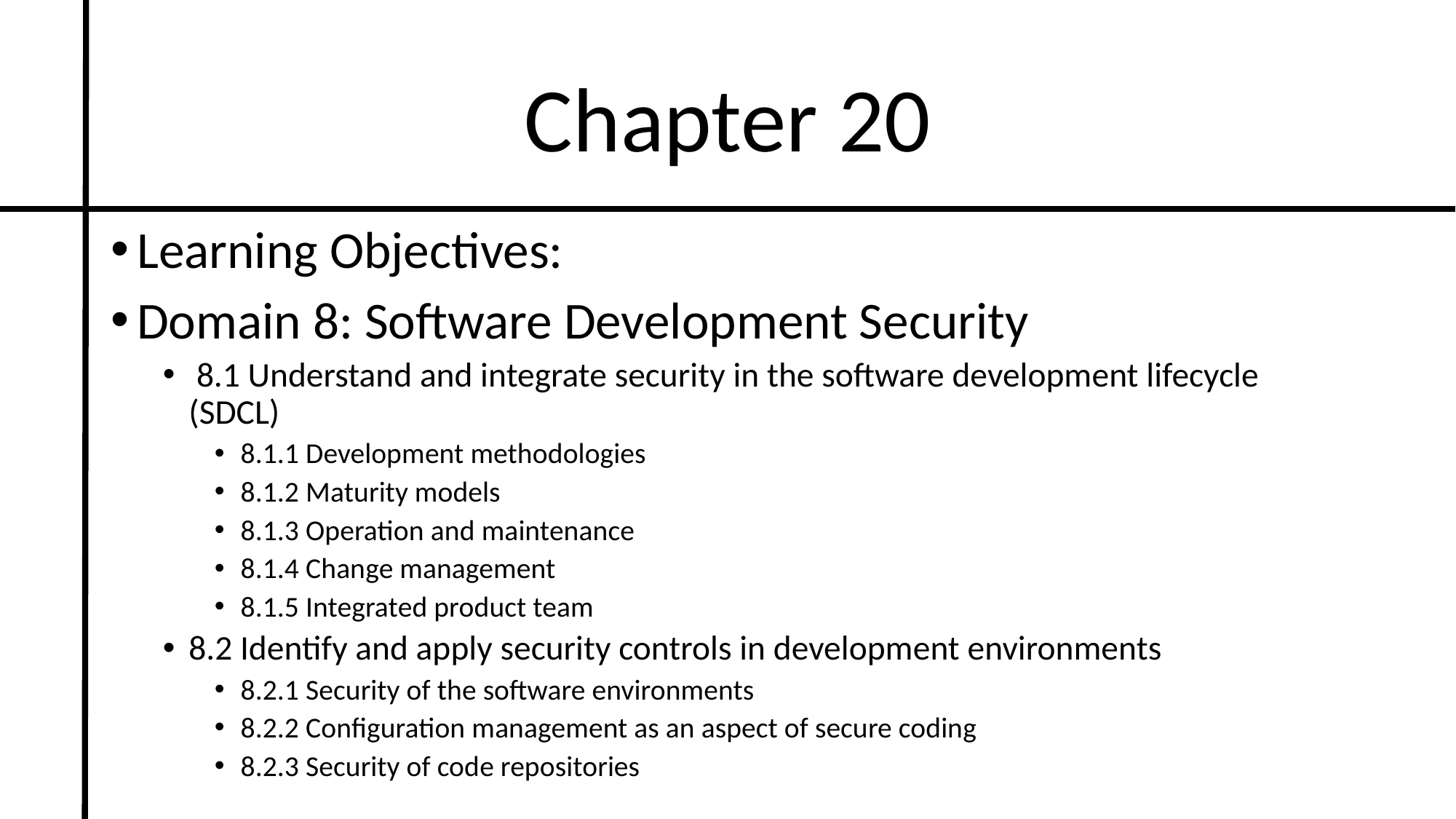

# Chapter 20
Learning Objectives:
Domain 8: Software Development Security
 8.1 Understand and integrate security in the software development lifecycle (SDCL)
8.1.1 Development methodologies
8.1.2 Maturity models
8.1.3 Operation and maintenance
8.1.4 Change management
8.1.5 Integrated product team
8.2 Identify and apply security controls in development environments
8.2.1 Security of the software environments
8.2.2 Configuration management as an aspect of secure coding
8.2.3 Security of code repositories